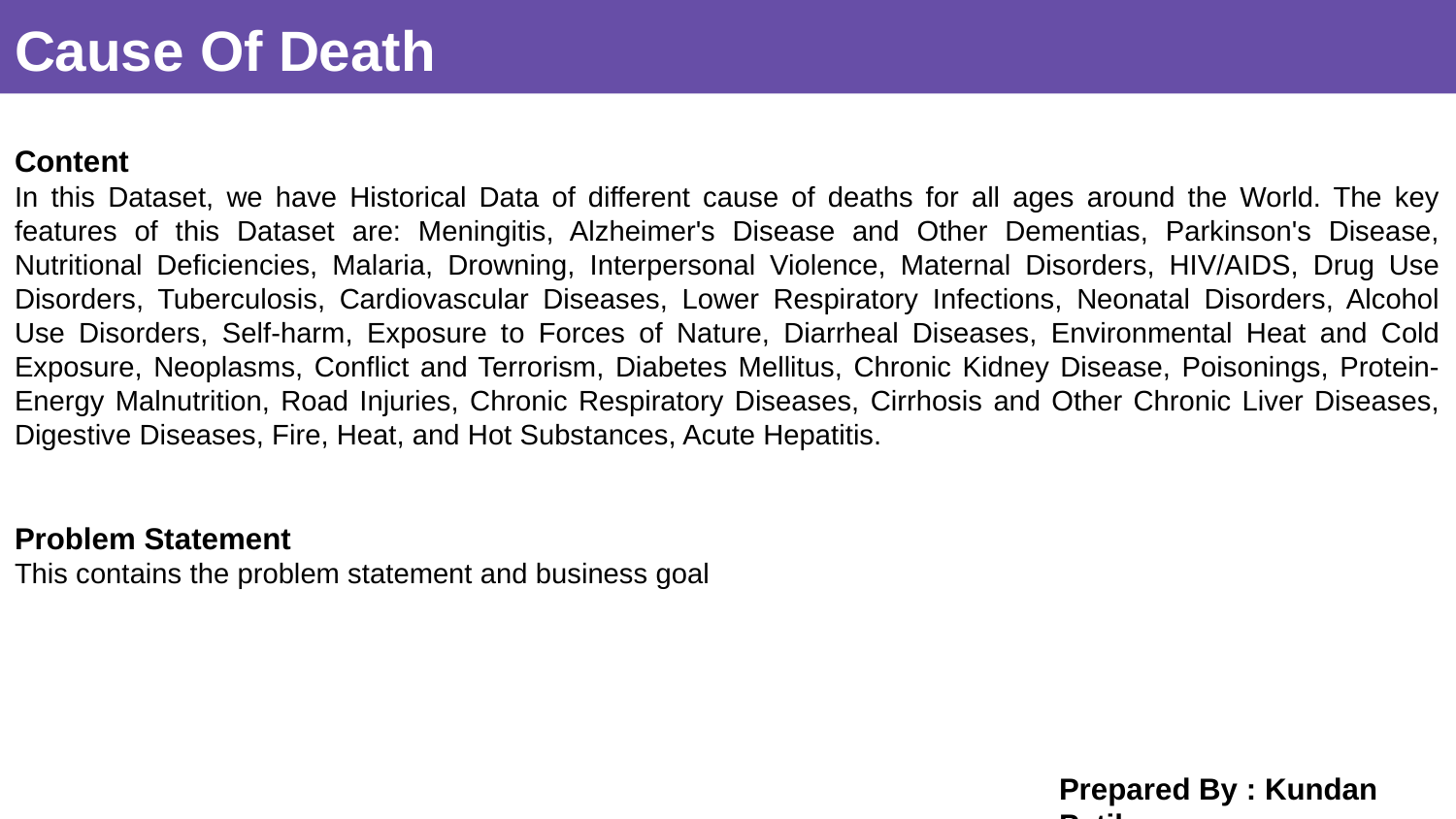

Cause Of Death

Content
In this Dataset, we have Historical Data of different cause of deaths for all ages around the World. The key features of this Dataset are: Meningitis, Alzheimer's Disease and Other Dementias, Parkinson's Disease, Nutritional Deficiencies, Malaria, Drowning, Interpersonal Violence, Maternal Disorders, HIV/AIDS, Drug Use Disorders, Tuberculosis, Cardiovascular Diseases, Lower Respiratory Infections, Neonatal Disorders, Alcohol Use Disorders, Self-harm, Exposure to Forces of Nature, Diarrheal Diseases, Environmental Heat and Cold Exposure, Neoplasms, Conflict and Terrorism, Diabetes Mellitus, Chronic Kidney Disease, Poisonings, Protein-Energy Malnutrition, Road Injuries, Chronic Respiratory Diseases, Cirrhosis and Other Chronic Liver Diseases, Digestive Diseases, Fire, Heat, and Hot Substances, Acute Hepatitis.

Problem Statement
This contains the problem statement and business goal

Prepared By : Kundan Patil